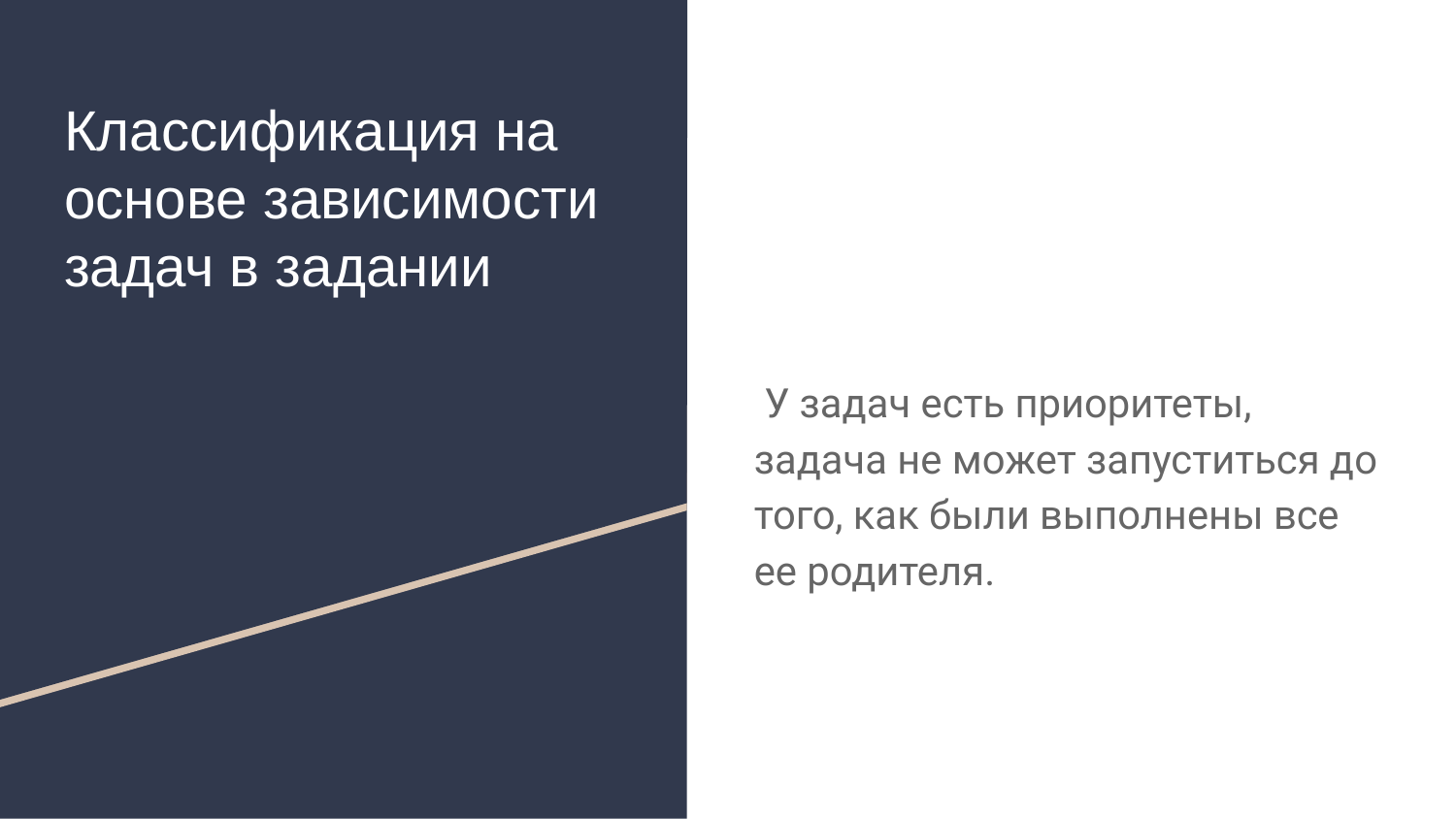

# Классификация на основе зависимости задач в задании
 У задач есть приоритеты, задача не может запуститься до того, как были выполнены все ее родителя.